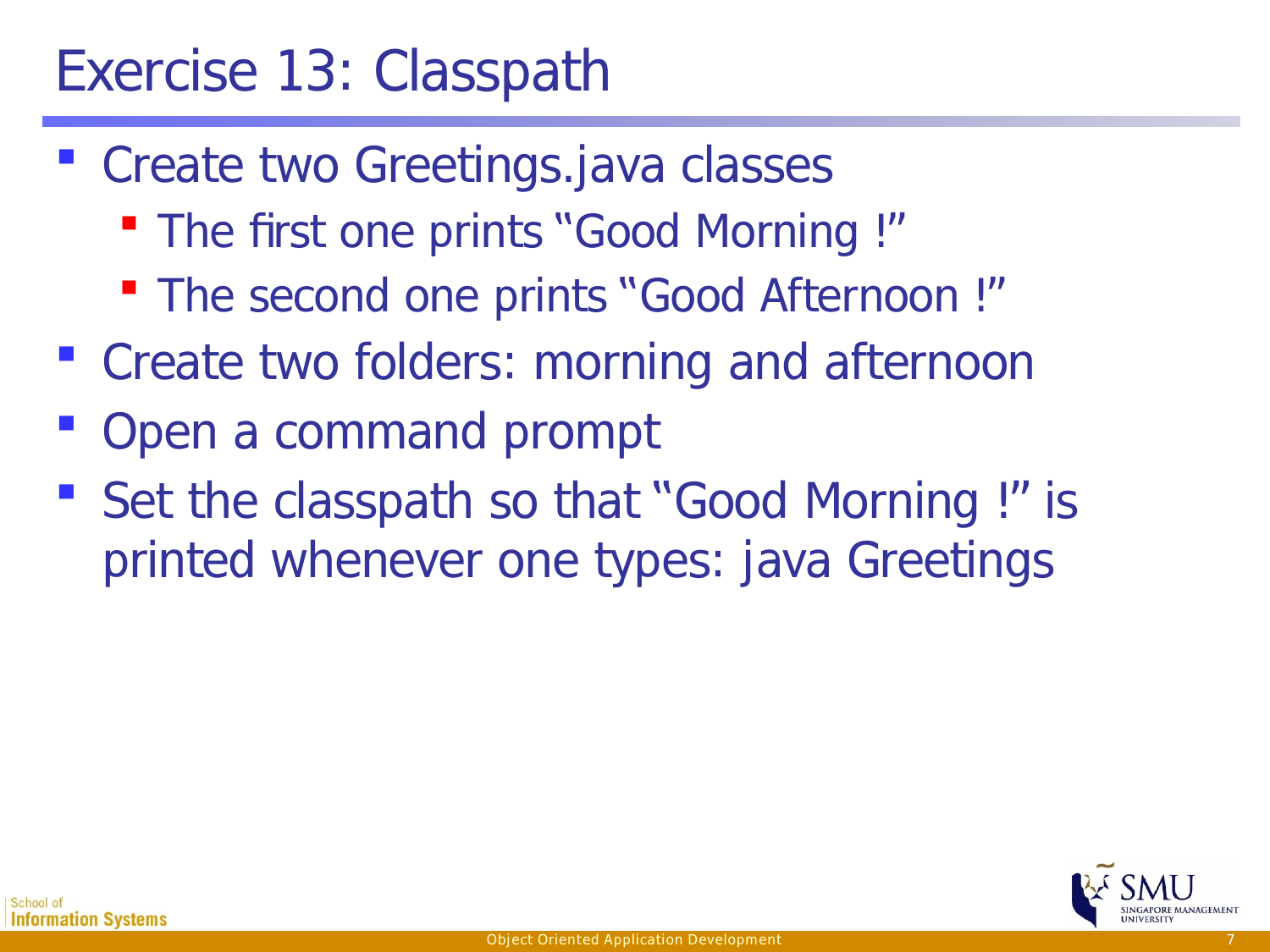

# Exercise 13: Classpath
Create two Greetings.java classes
The first one prints “Good Morning !”
The second one prints “Good Afternoon !”
Create two folders: morning and afternoon
Open a command prompt
Set the classpath so that “Good Morning !” is printed whenever one types: java Greetings

                        7
Object Oriented Application Development